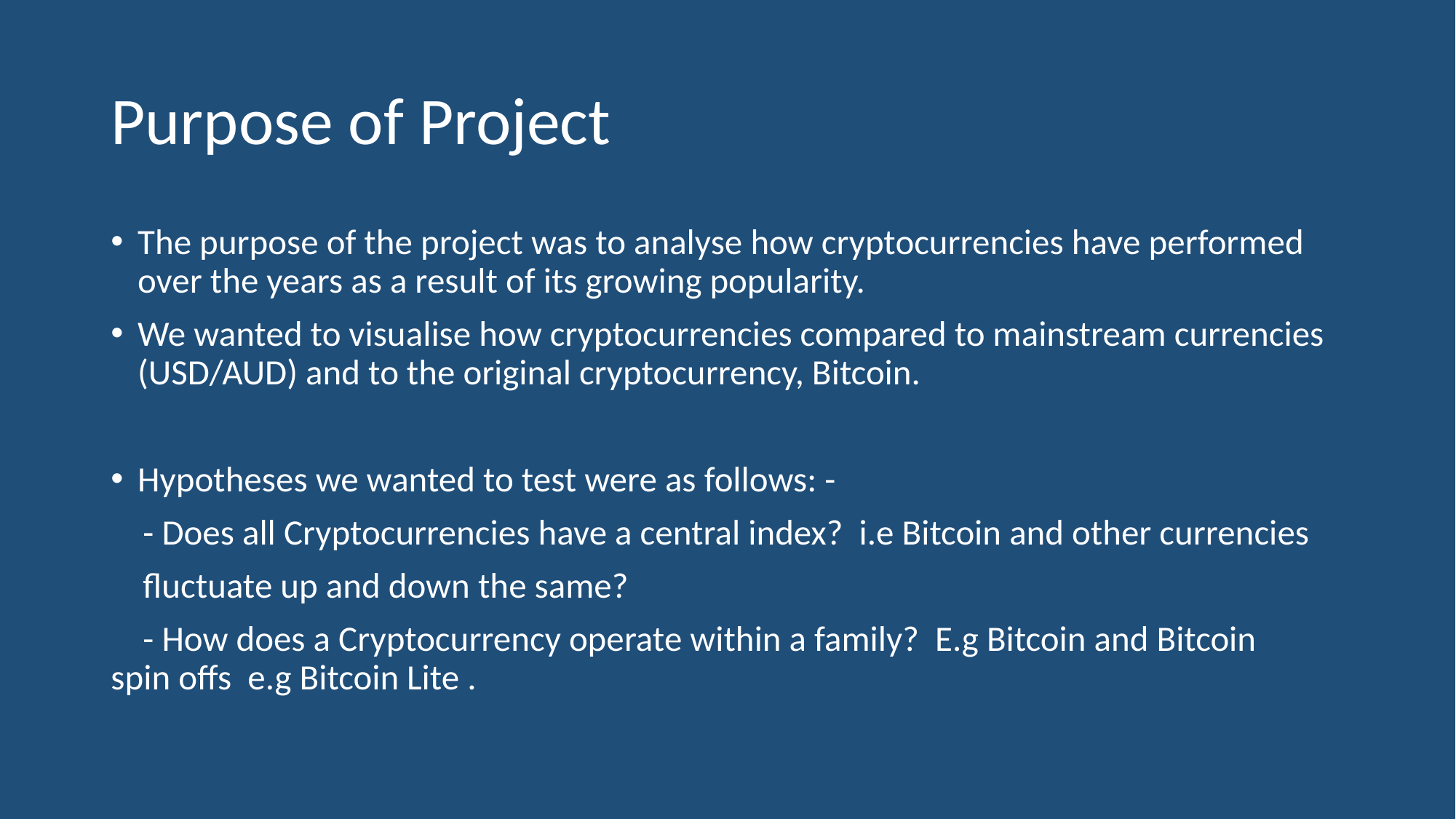

# Purpose of Project
The purpose of the project was to analyse how cryptocurrencies have performed over the years as a result of its growing popularity.
We wanted to visualise how cryptocurrencies compared to mainstream currencies (USD/AUD) and to the original cryptocurrency, Bitcoin.

Hypotheses we wanted to test were as follows: -
    - Does all Cryptocurrencies have a central index?  i.e Bitcoin and other currencies
    fluctuate up and down the same?
    - How does a Cryptocurrency operate within a family?  E.g Bitcoin and Bitcoin    spin offs  e.g Bitcoin Lite .